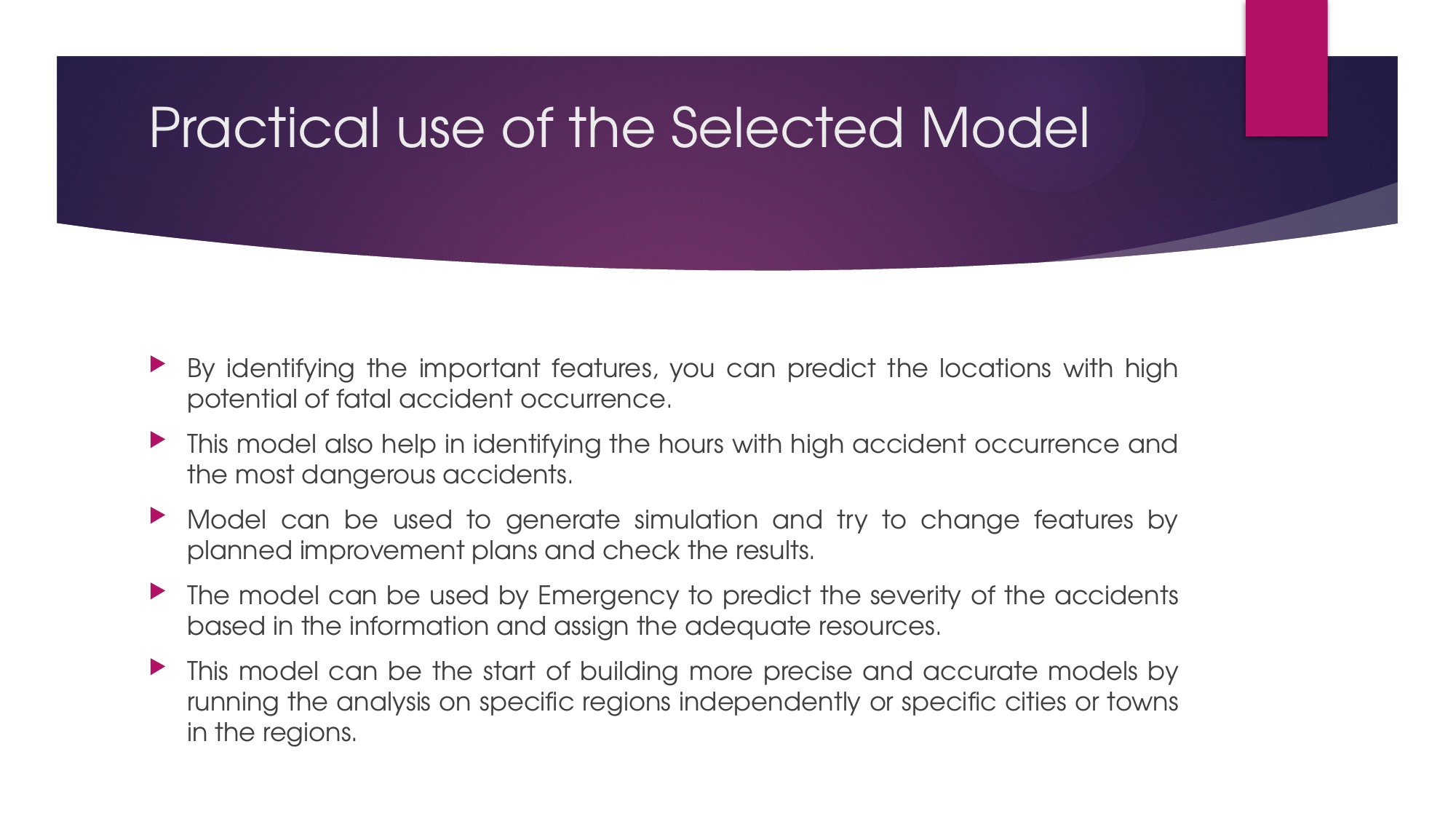

# Practical use of the Selected Model
By identifying the important features, you can predict the locations with high potential of fatal accident occurrence.
This model also help in identifying the hours with high accident occurrence and the most dangerous accidents.
Model can be used to generate simulation and try to change features by planned improvement plans and check the results.
The model can be used by Emergency to predict the severity of the accidents based in the information and assign the adequate resources.
This model can be the start of building more precise and accurate models by running the analysis on specific regions independently or specific cities or towns in the regions.